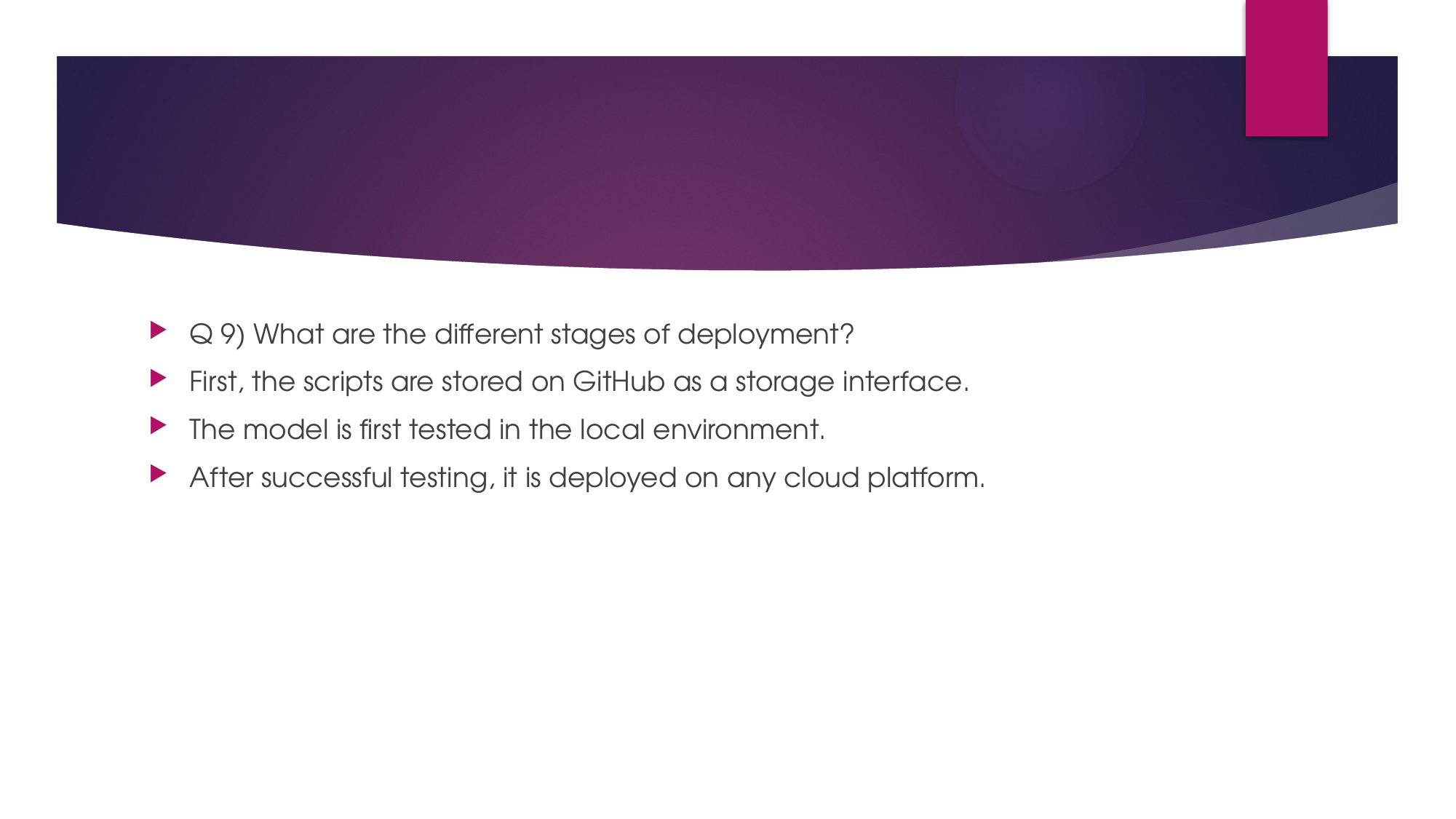

#
Q 9) What are the different stages of deployment?
First, the scripts are stored on GitHub as a storage interface.
The model is first tested in the local environment.
After successful testing, it is deployed on any cloud platform.